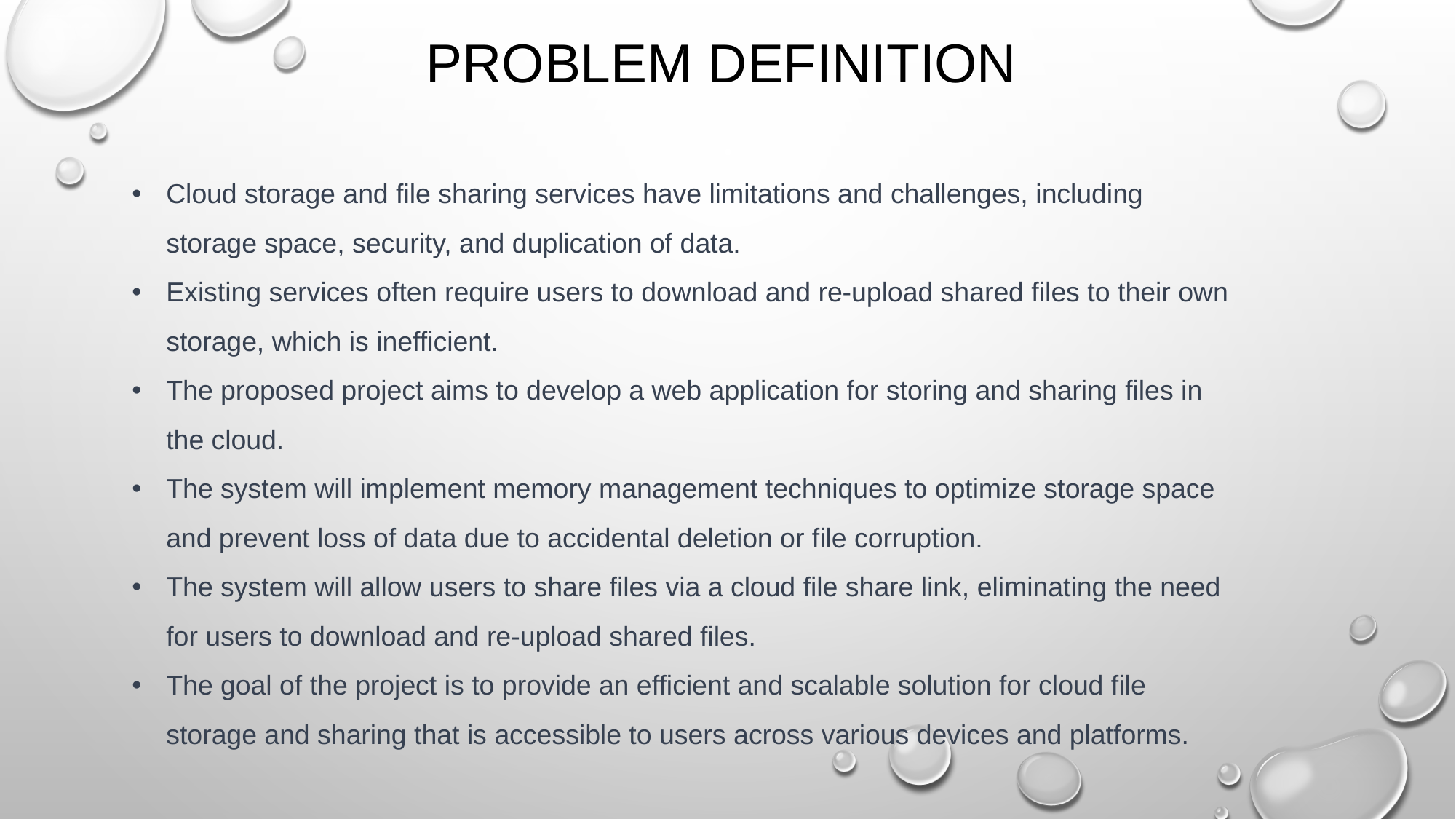

# Problem definition
Cloud storage and file sharing services have limitations and challenges, including storage space, security, and duplication of data.
Existing services often require users to download and re-upload shared files to their own storage, which is inefficient.
The proposed project aims to develop a web application for storing and sharing files in the cloud.
The system will implement memory management techniques to optimize storage space and prevent loss of data due to accidental deletion or file corruption.
The system will allow users to share files via a cloud file share link, eliminating the need for users to download and re-upload shared files.
The goal of the project is to provide an efficient and scalable solution for cloud file storage and sharing that is accessible to users across various devices and platforms.